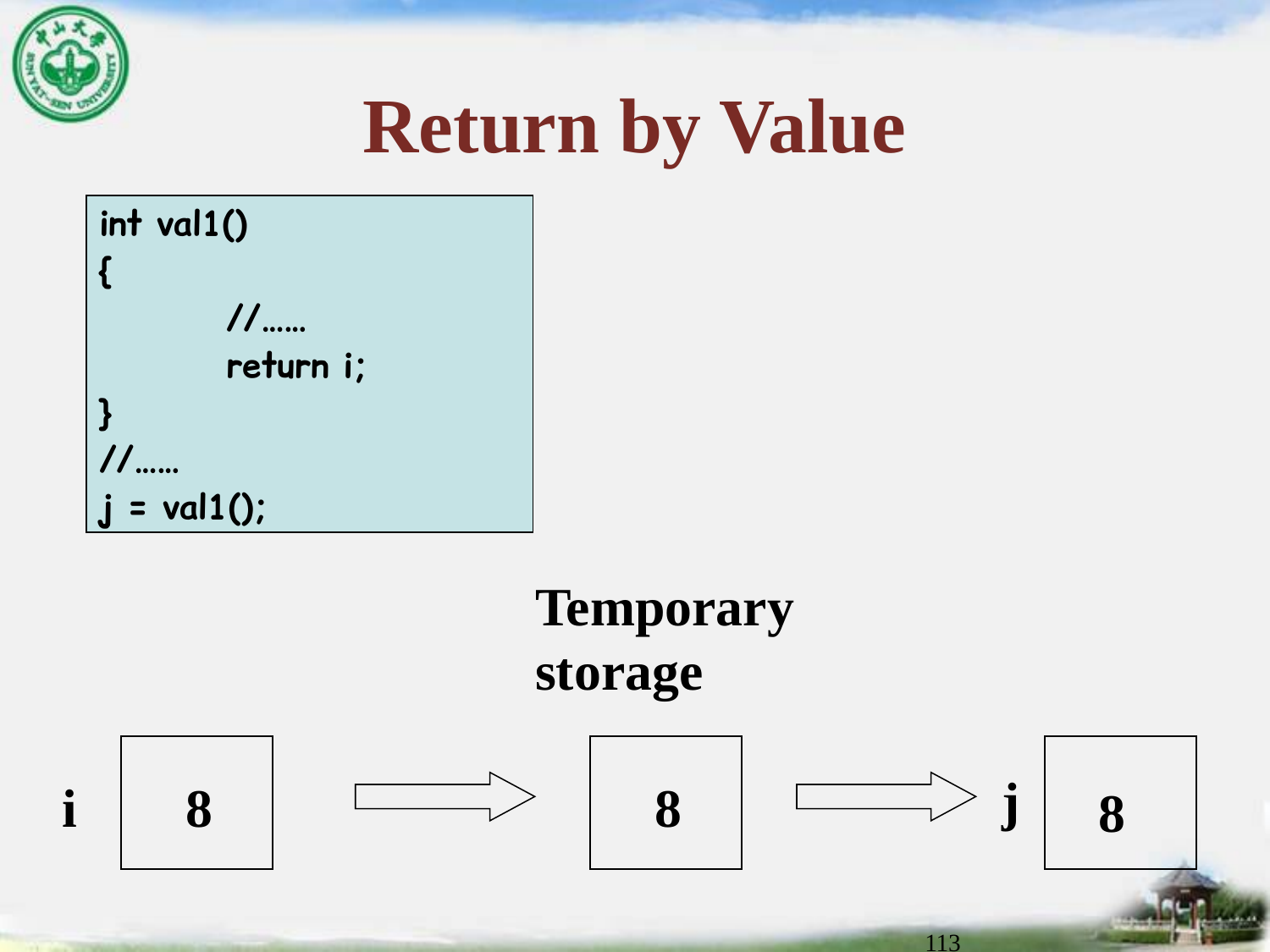

# Return by Value
int val1()
{
	//……
	return i;
}
//……
j = val1();
Temporary
storage

j
i
8
8

8
113